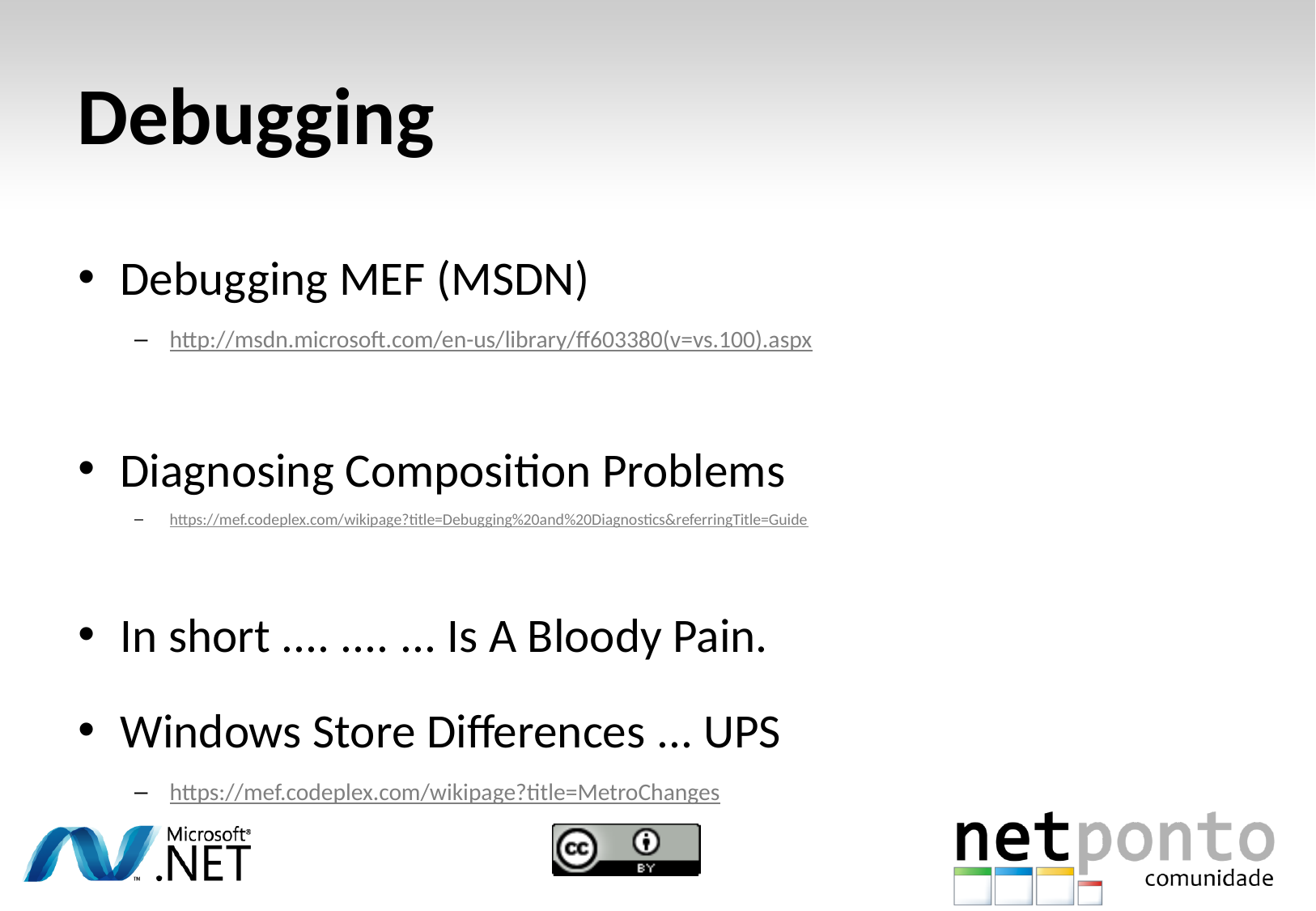

# Debugging
Debugging MEF (MSDN)
http://msdn.microsoft.com/en-us/library/ff603380(v=vs.100).aspx

Diagnosing Composition Problems
https://mef.codeplex.com/wikipage?title=Debugging%20and%20Diagnostics&referringTitle=Guide

In short .... .... ... Is A Bloody Pain.
Windows Store Differences ... UPS
https://mef.codeplex.com/wikipage?title=MetroChanges